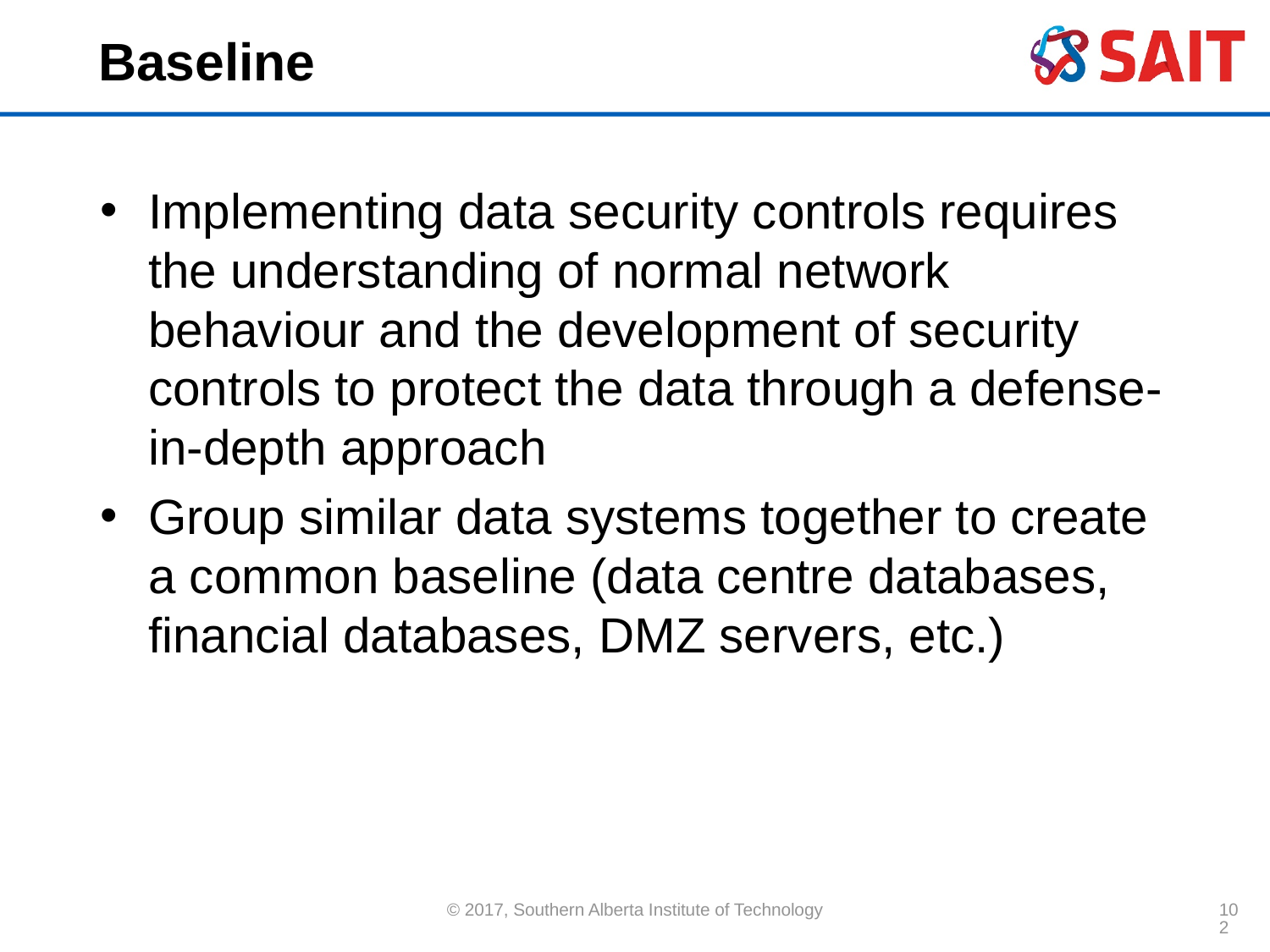

# Baseline
Implementing data security controls requires the understanding of normal network behaviour and the development of security controls to protect the data through a defense-in-depth approach
Group similar data systems together to create a common baseline (data centre databases, financial databases, DMZ servers, etc.)